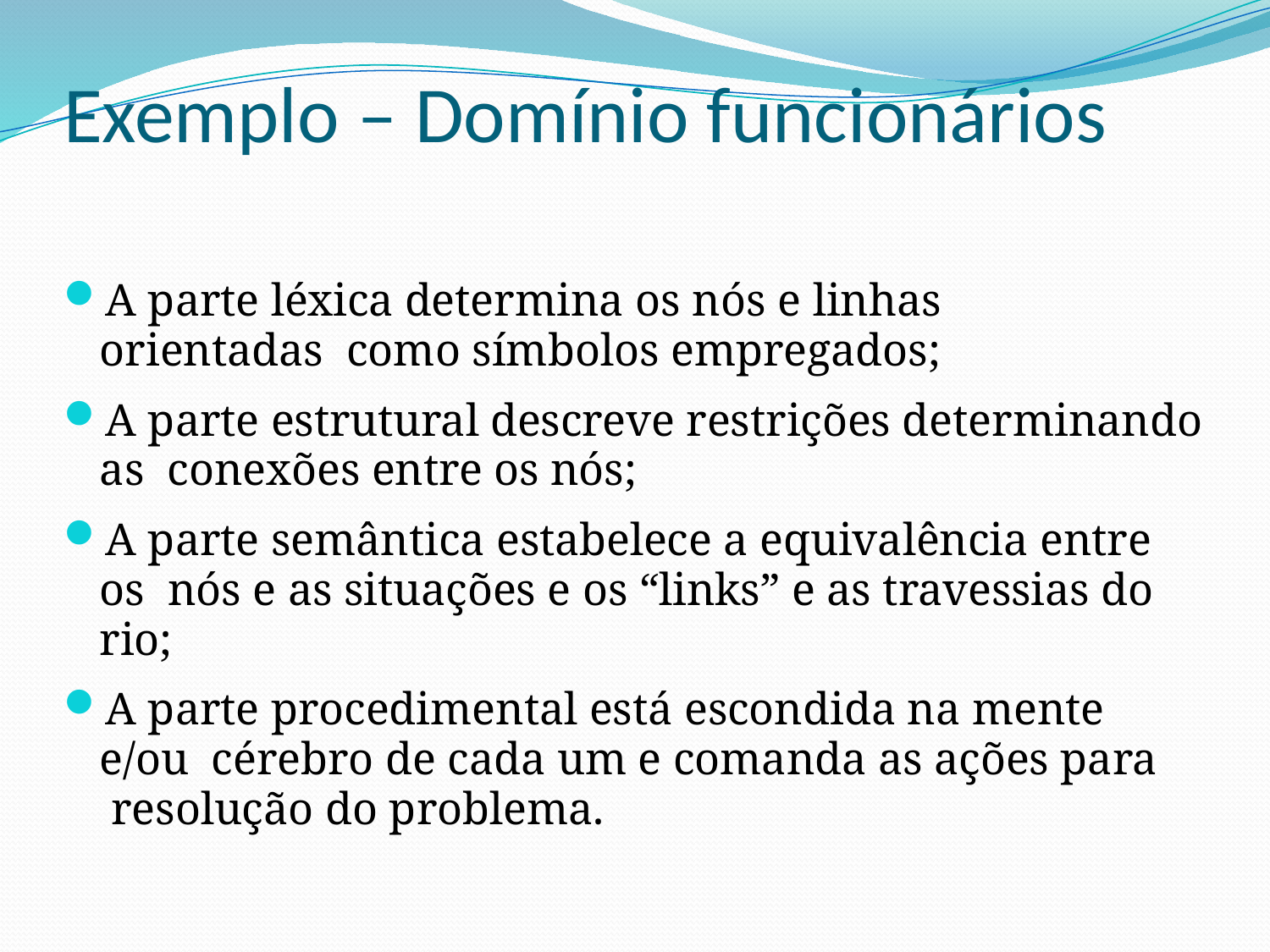

# Exemplo – Domínio funcionários
A parte léxica determina os nós e linhas orientadas  como símbolos empregados;
A parte estrutural descreve restrições determinando as  conexões entre os nós;
A parte semântica estabelece a equivalência entre os  nós e as situações e os “links” e as travessias do rio;
A parte procedimental está escondida na mente e/ou  cérebro de cada um e comanda as ações para  resolução do problema.